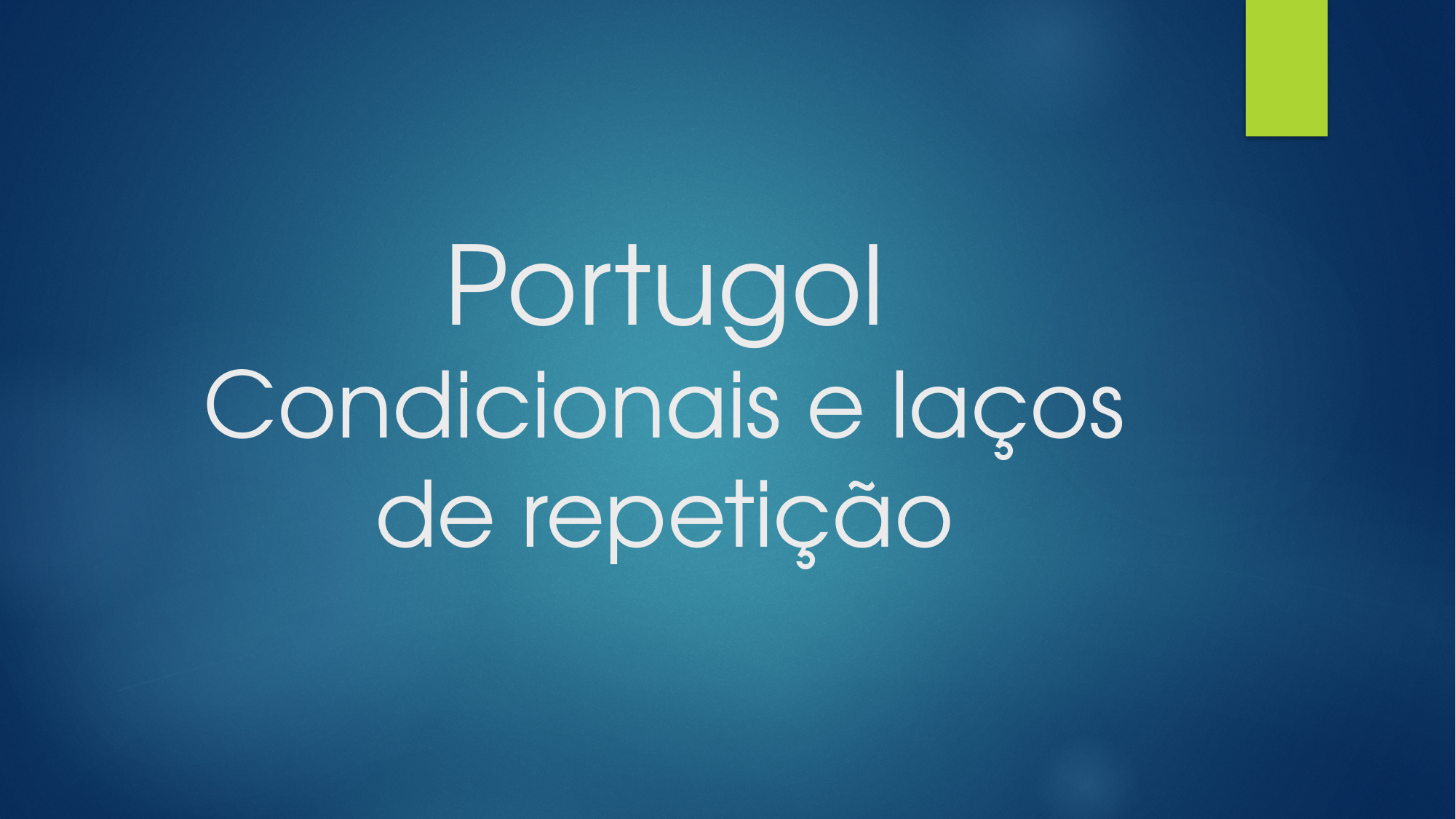

# Portugol Condicionais e laços de repetição